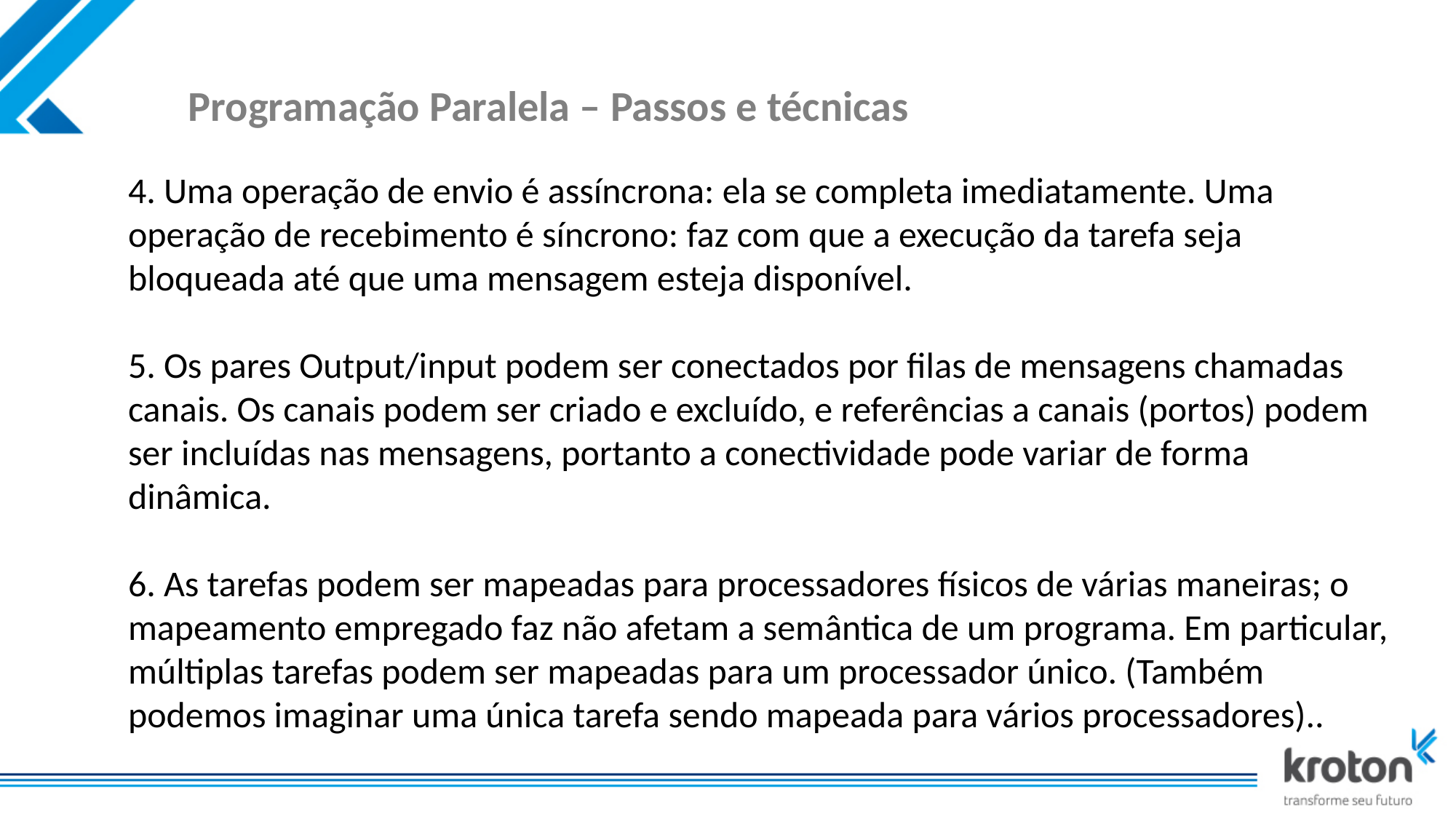

# Programação Paralela – Passos e técnicas
4. Uma operação de envio é assíncrona: ela se completa imediatamente. Uma operação de recebimento é síncrono: faz com que a execução da tarefa seja bloqueada até que uma mensagem esteja disponível.

5. Os pares Output/input podem ser conectados por filas de mensagens chamadas canais. Os canais podem ser criado e excluído, e referências a canais (portos) podem ser incluídas nas mensagens, portanto a conectividade pode variar de forma dinâmica.

6. As tarefas podem ser mapeadas para processadores físicos de várias maneiras; o mapeamento empregado faz não afetam a semântica de um programa. Em particular, múltiplas tarefas podem ser mapeadas para um processador único. (Também podemos imaginar uma única tarefa sendo mapeada para vários processadores)..